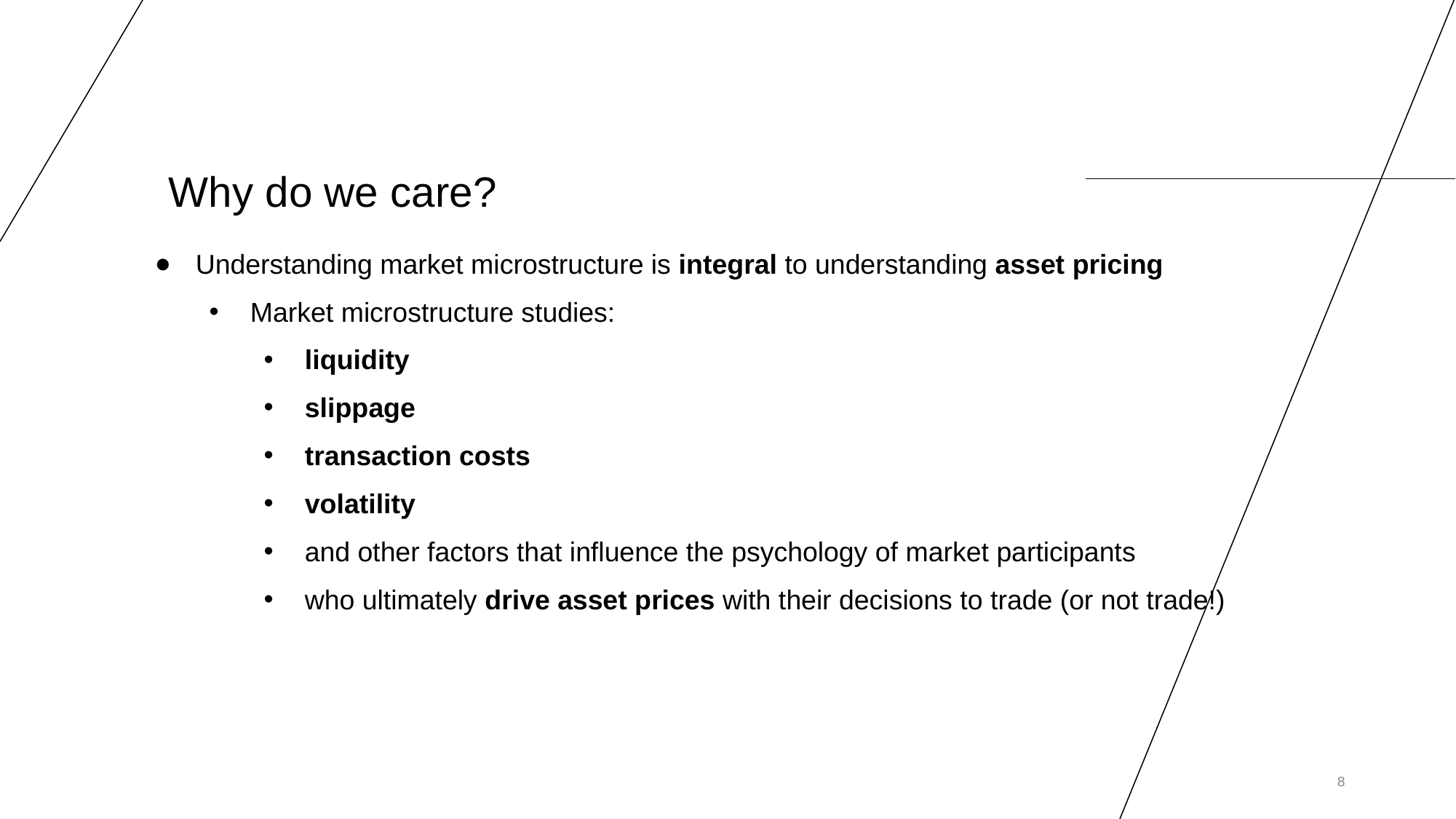

# Why do we care?
Understanding market microstructure is integral to understanding asset pricing
Market microstructure studies:
liquidity
slippage
transaction costs
volatility
and other factors that influence the psychology of market participants
who ultimately drive asset prices with their decisions to trade (or not trade!)
8